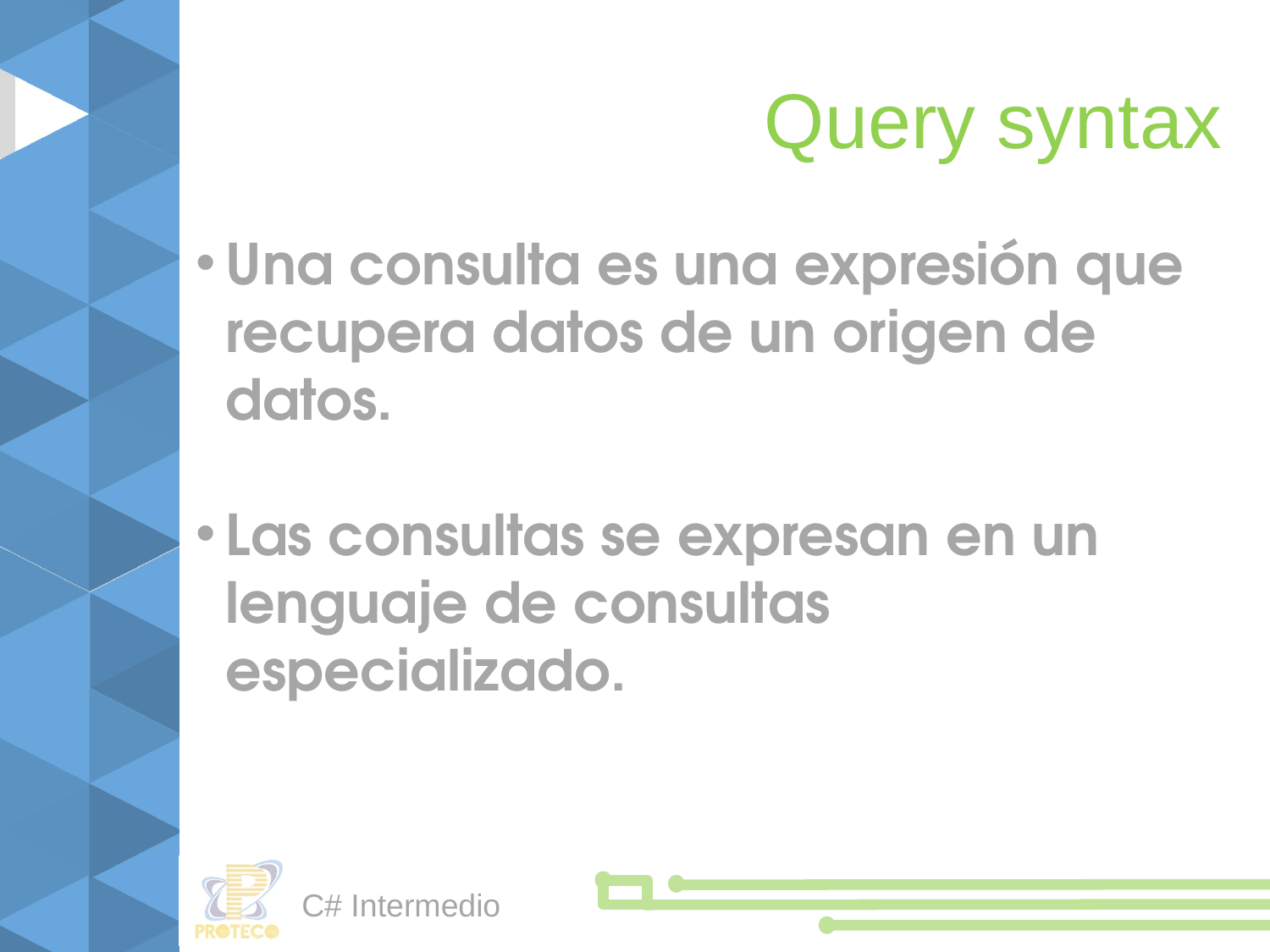

Query syntax
Una consulta es una expresión que recupera datos de un origen de datos.

Las consultas se expresan en un lenguaje de consultas especializado.